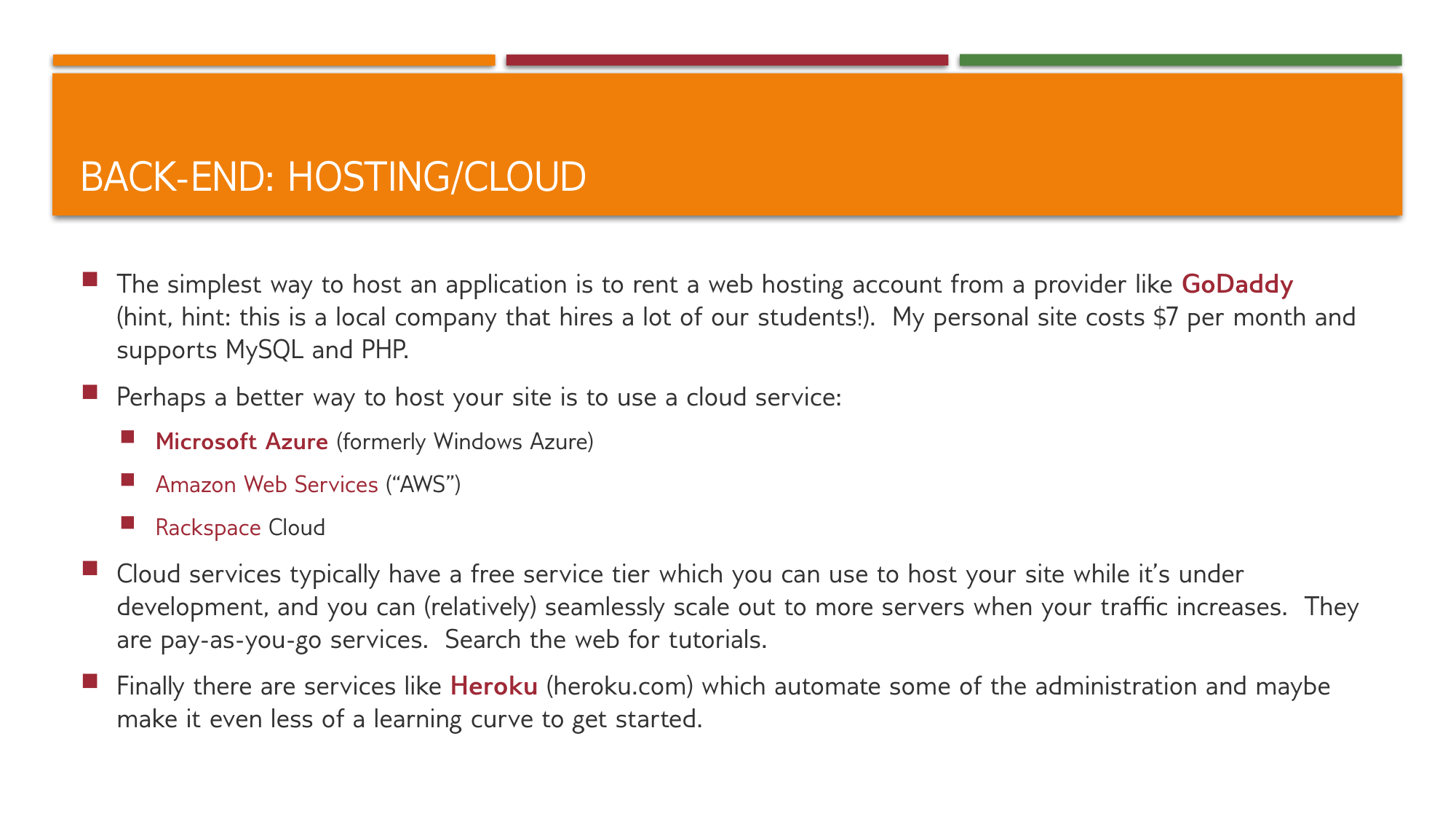

# Back-end: Hosting/Cloud
The simplest way to host an application is to rent a web hosting account from a provider like GoDaddy
(hint, hint: this is a local company that hires a lot of our students!).  My personal site costs $7 per month and supports MySQL and PHP.
Perhaps a better way to host your site is to use a cloud service:
Microsoft Azure (formerly Windows Azure)
Amazon Web Services (“AWS”)
Rackspace Cloud
Cloud services typically have a free service tier which you can use to host your site while it’s under development, and you can (relatively) seamlessly scale out to more servers when your traffic increases.  They are pay-as-you-go services.  Search the web for tutorials.
Finally there are services like Heroku (heroku.com) which automate some of the administration and maybe make it even less of a learning curve to get started.